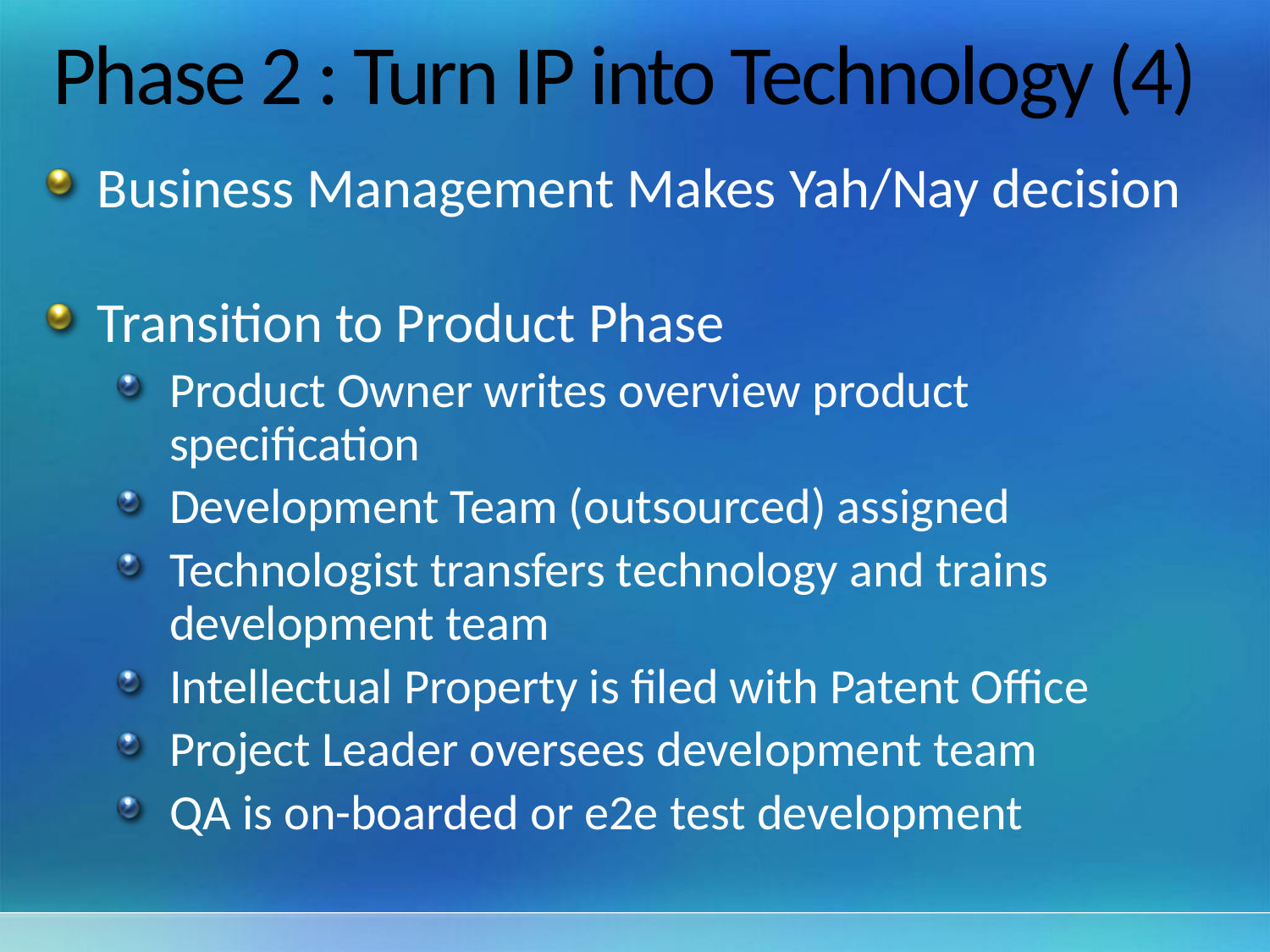

# Phase 2 : Turn IP into Technology (4)
Business Management Makes Yah/Nay decision

Transition to Product Phase
Product Owner writes overview product specification
Development Team (outsourced) assigned
Technologist transfers technology and trains development team
Intellectual Property is filed with Patent Office
Project Leader oversees development team
QA is on-boarded or e2e test development